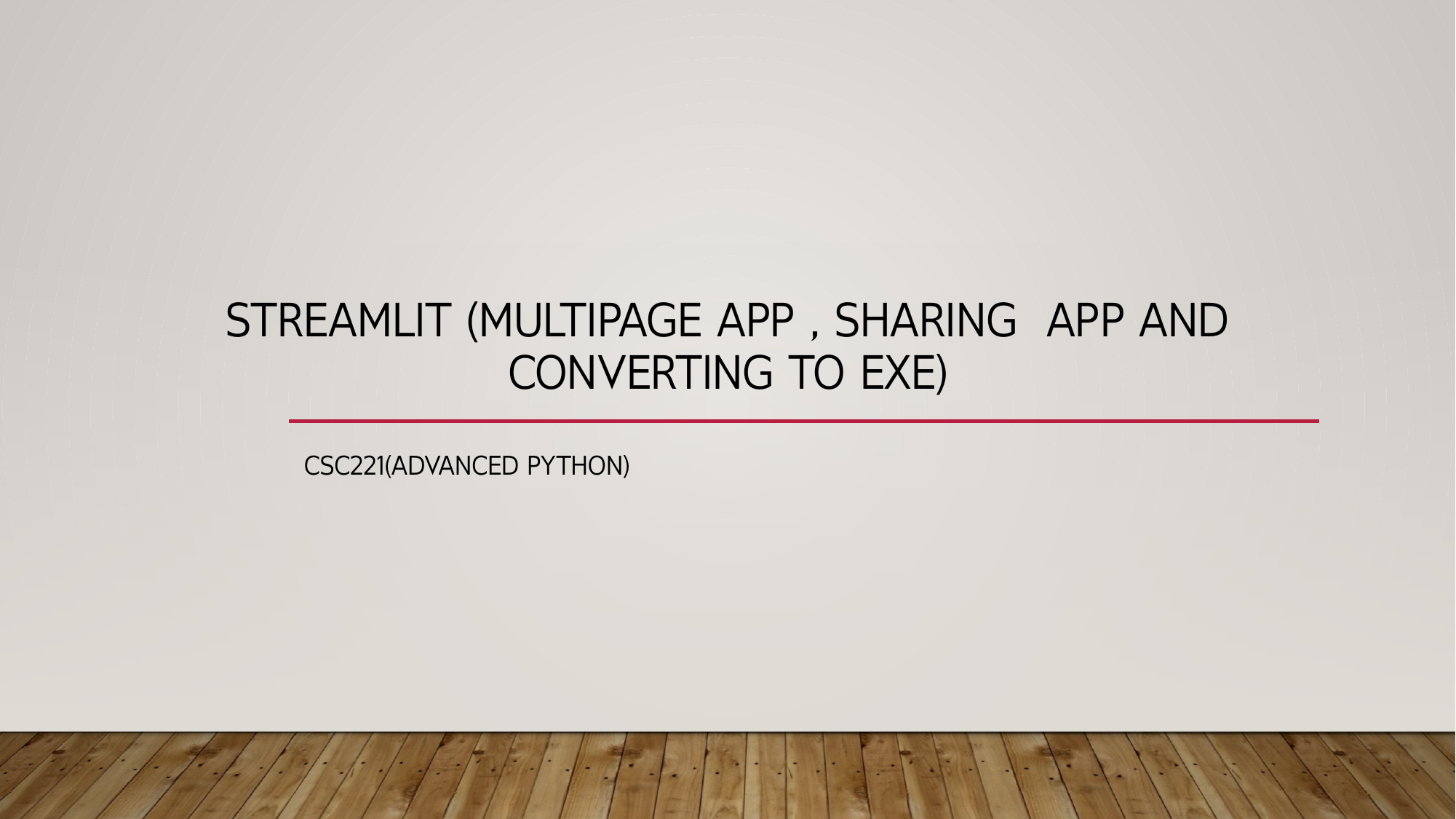

# Streamlit (Multipage App , sharing  app and converting to exe)
CSC221(Advanced Python)